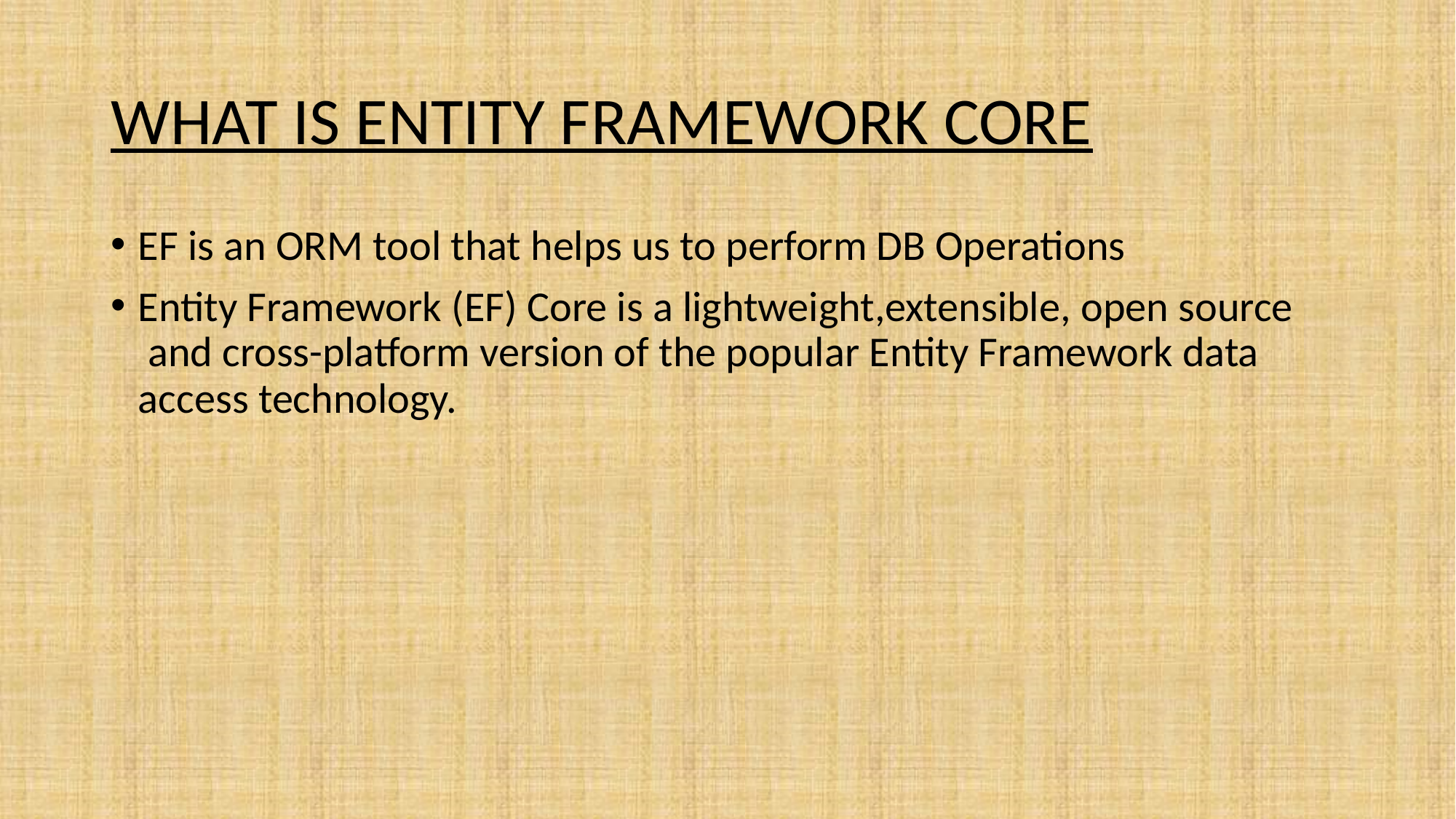

# WHAT IS ENTITY FRAMEWORK CORE
EF is an ORM tool that helps us to perform DB Operations
Entity Framework (EF) Core is a lightweight,extensible, open source and cross-platform version of the popular Entity Framework data access technology.